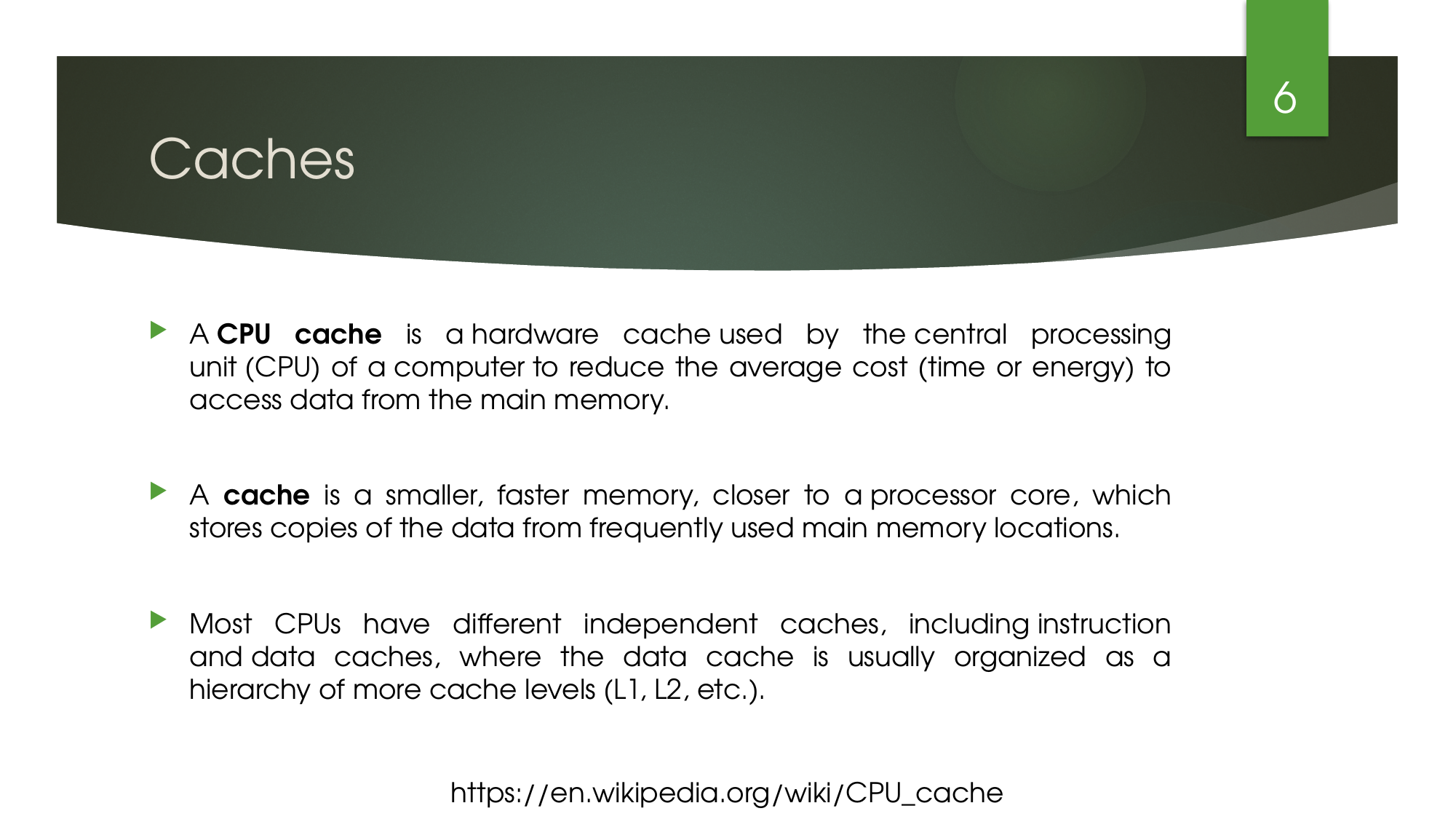

6
# Caches
A CPU cache is a hardware cache used by the central processing unit (CPU) of a computer to reduce the average cost (time or energy) to access data from the main memory.

A cache is a smaller, faster memory, closer to a processor core, which stores copies of the data from frequently used main memory locations.

Most CPUs have different independent caches, including instruction and data caches, where the data cache is usually organized as a hierarchy of more cache levels (L1, L2, etc.).
https://en.wikipedia.org/wiki/CPU_cache